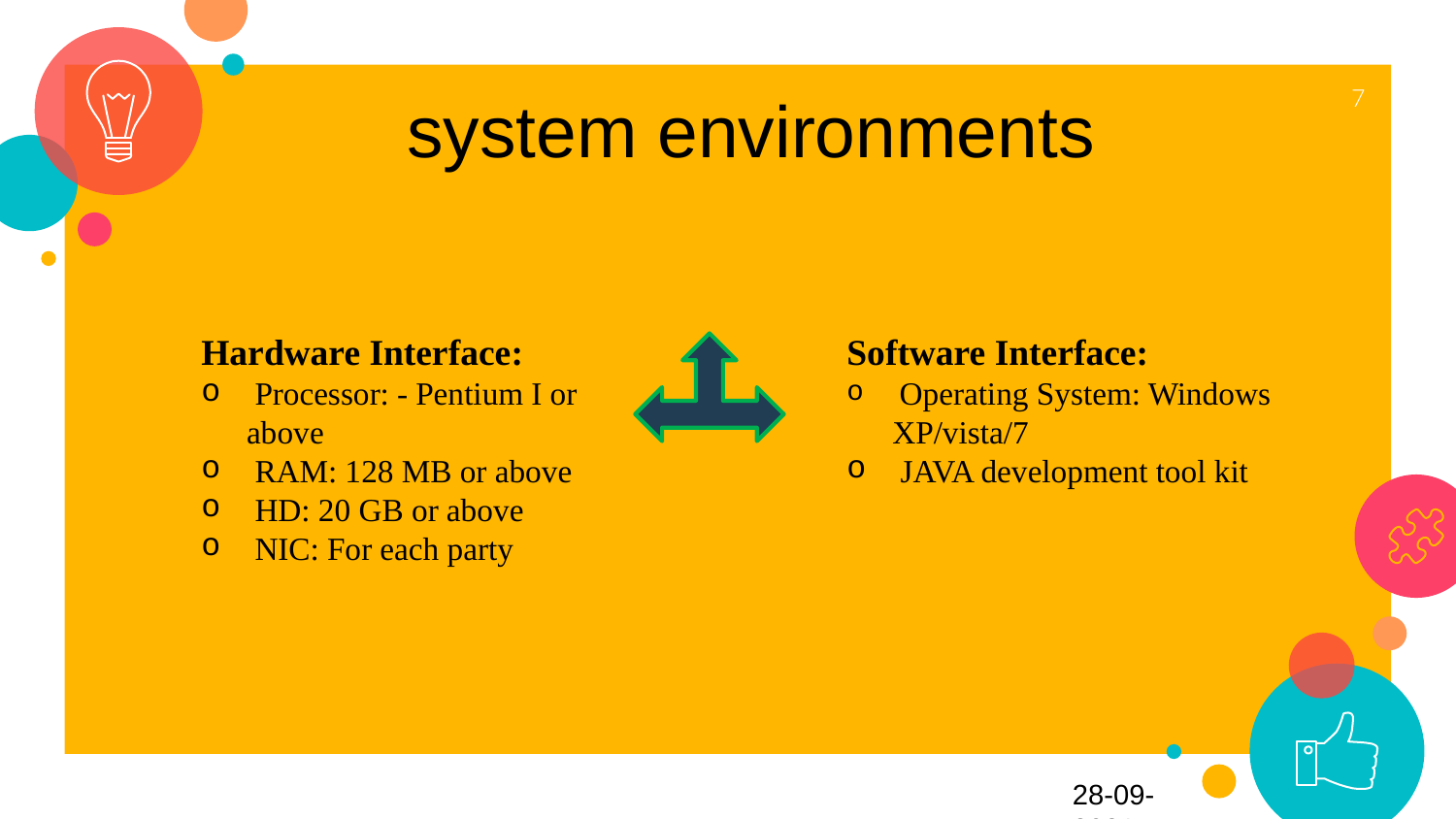

7
system environments
Hardware Interface:
 Processor: - Pentium I or above
 RAM: 128 MB or above
 HD: 20 GB or above
 NIC: For each party

Software Interface:
 Operating System: Windows XP/vista/7
 JAVA development tool kit

28-09-2021